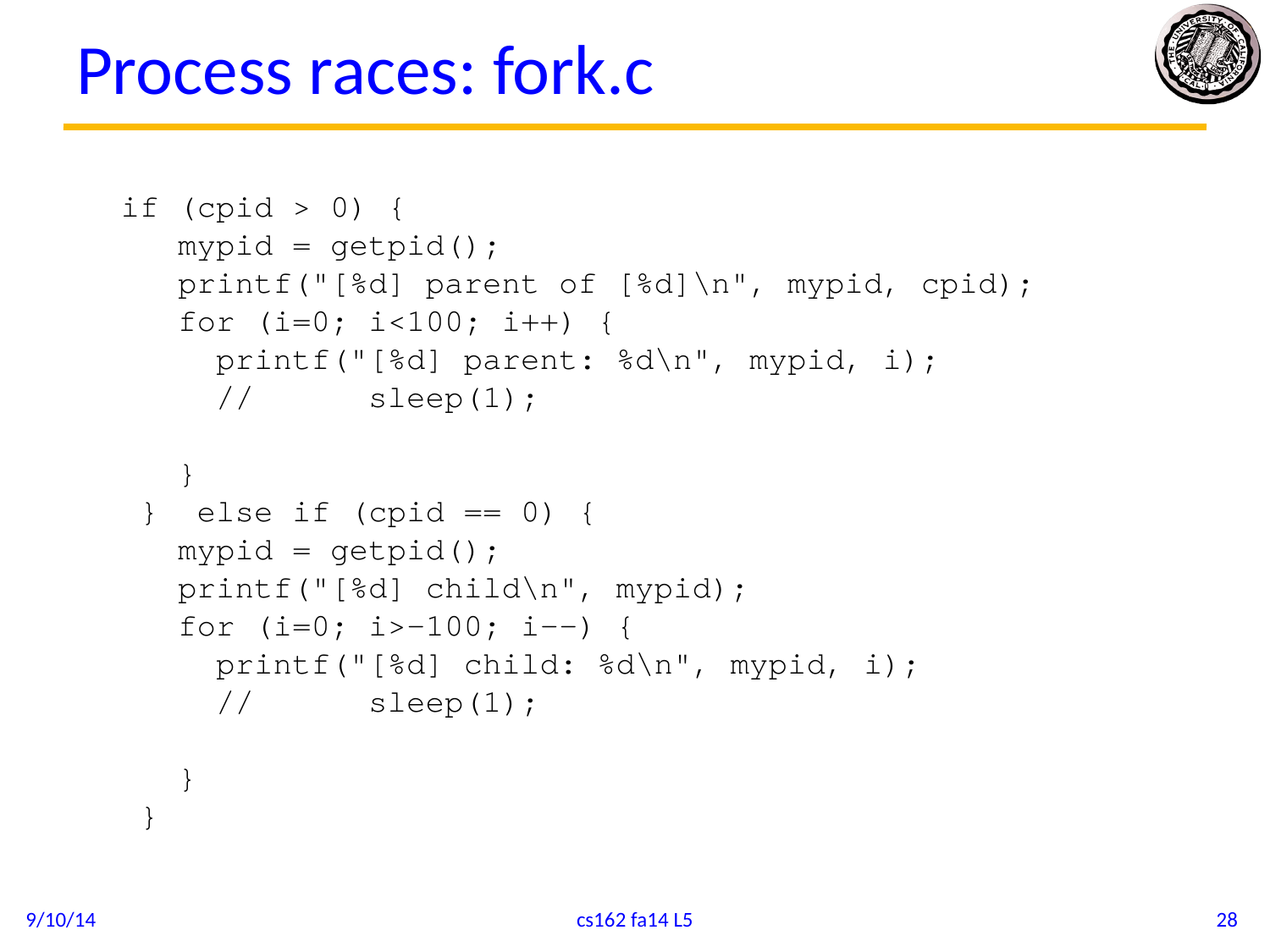

# Process races: fork.c
 if (cpid > 0) {
    mypid = getpid();
    printf("[%d] parent of [%d]\n", mypid, cpid);
    for (i=0; i<100; i++) {
      printf("[%d] parent: %d\n", mypid, i);
      //      sleep(1);
    }
  }  else if (cpid == 0) {
    mypid = getpid();
    printf("[%d] child\n", mypid);
    for (i=0; i>-100; i--) {
      printf("[%d] child: %d\n", mypid, i);
      //      sleep(1);
    }
  }
9/10/14
cs162 fa14 L5
28